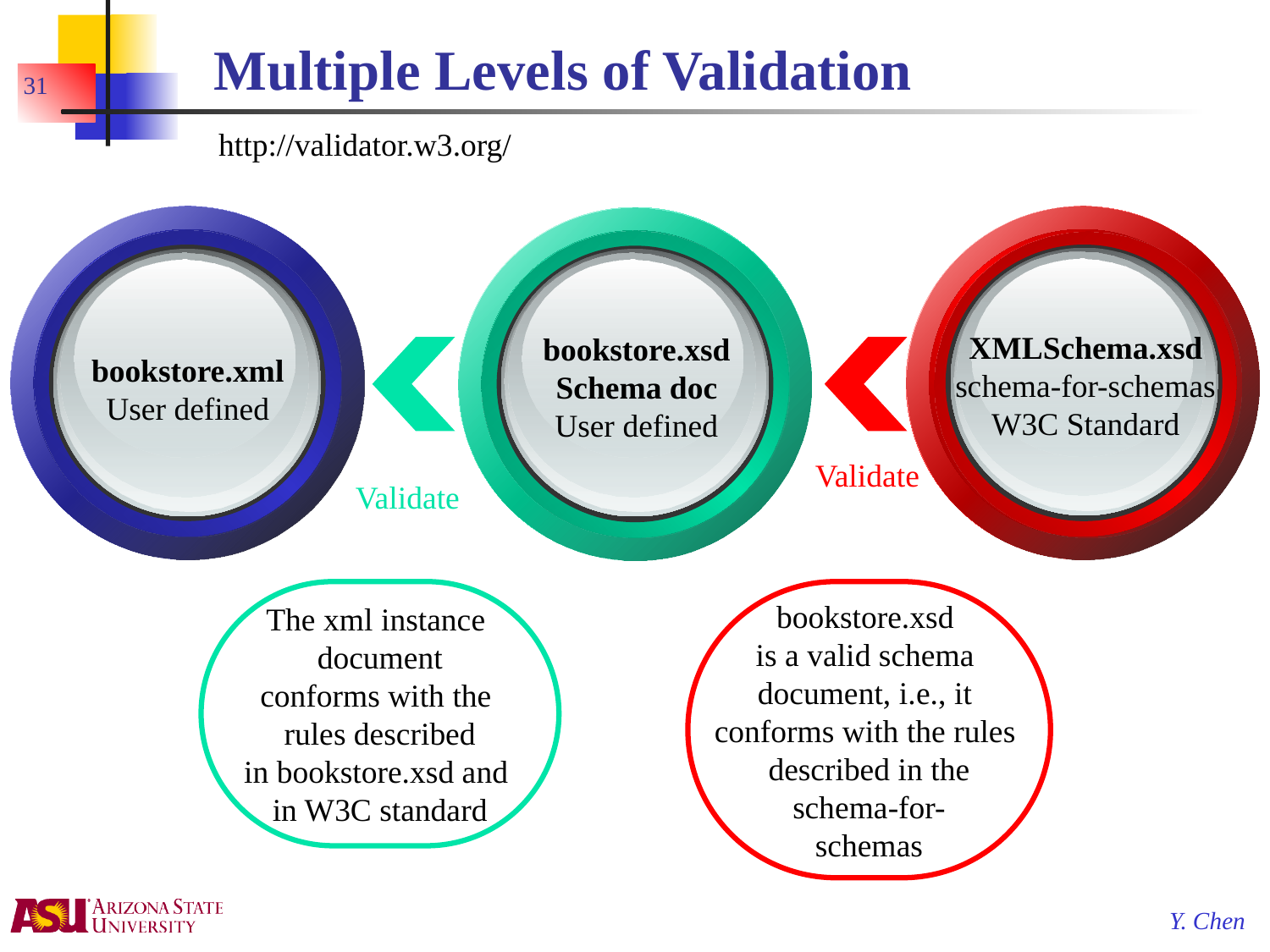

# Multiple Levels of Validation
31
http://validator.w3.org/

bookstore.xml
User defined

bookstore.xsd
Schema doc
User defined

XMLSchema.xsd
schema-for-schemas
W3C Standard

Validate
Validate
The xml instance
document
conforms with the
rules described
in bookstore.xsd and
in W3C standard
bookstore.xsd
is a valid schema
document, i.e., it
conforms with the rules
described in the
schema-for-
schemas